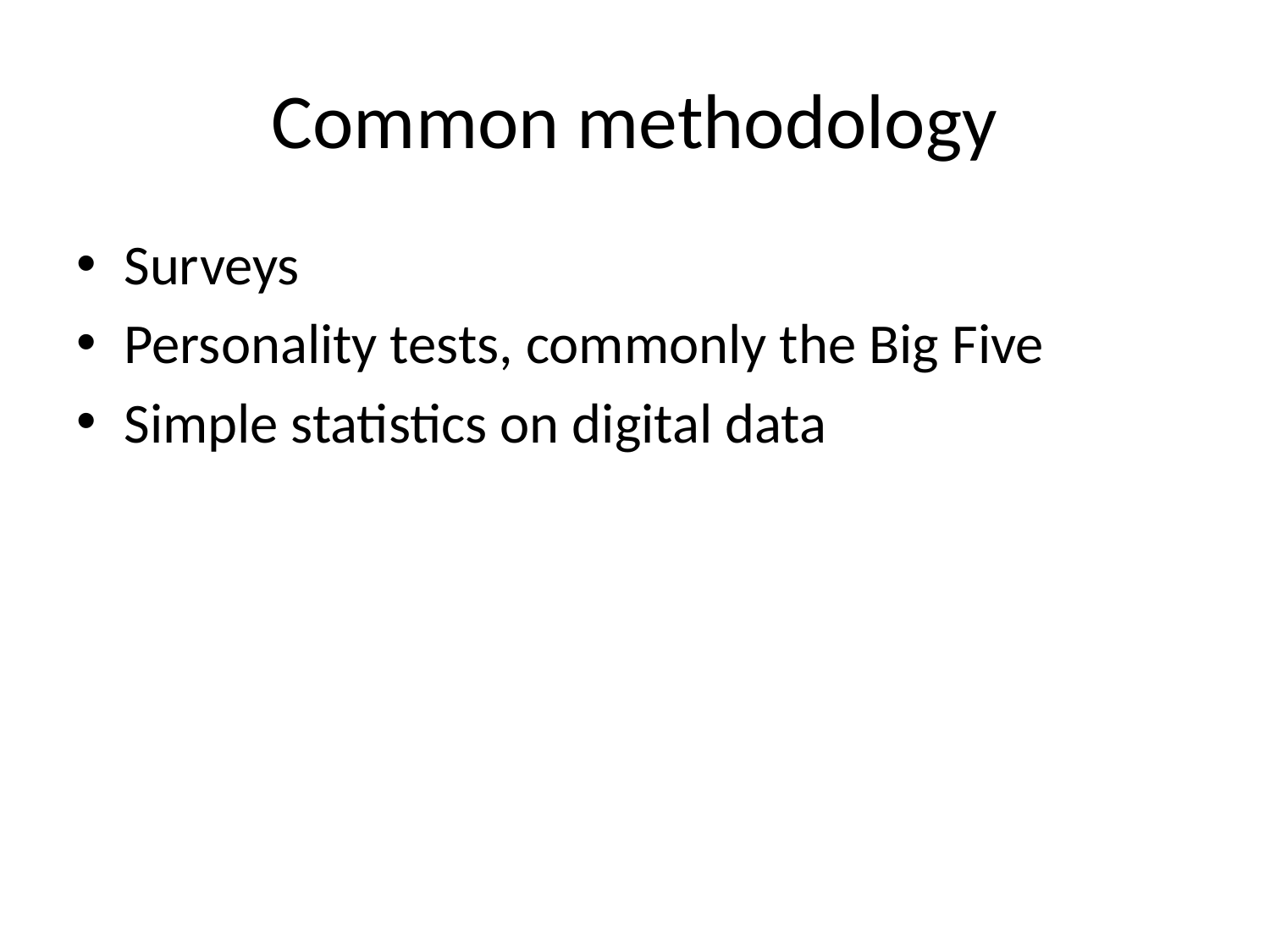

# Common methodology
Surveys
Personality tests, commonly the Big Five
Simple statistics on digital data